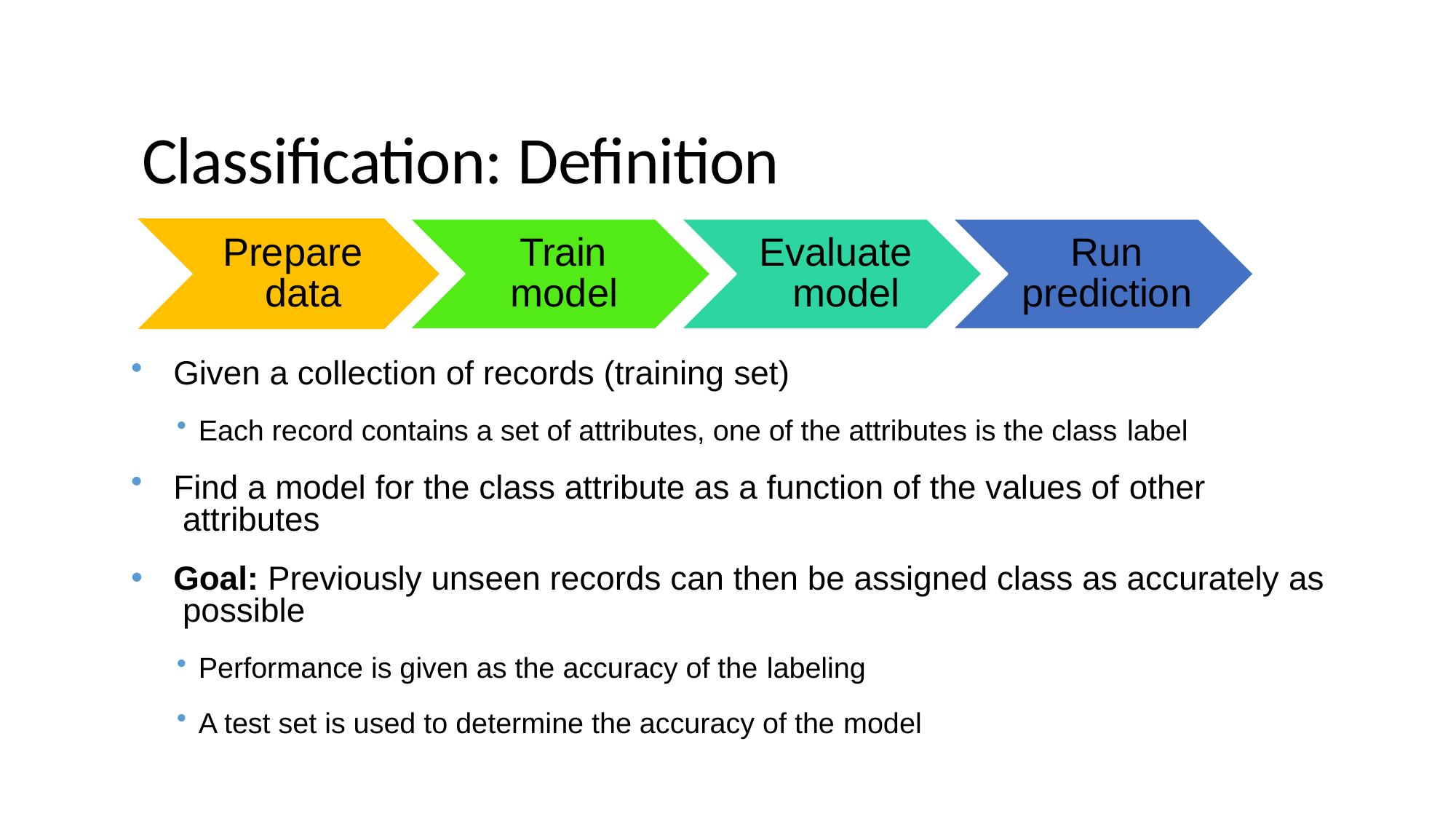

# Classification: Definition

Prepare  data
Train  model
Evaluate  model
Run  prediction
Given a collection of records (training set)
Each record contains a set of attributes, one of the attributes is the class label
Find a model for the class attribute as a function of the values of other  attributes
Goal: Previously unseen records can then be assigned class as accurately as  possible
Performance is given as the accuracy of the labeling
A test set is used to determine the accuracy of the model